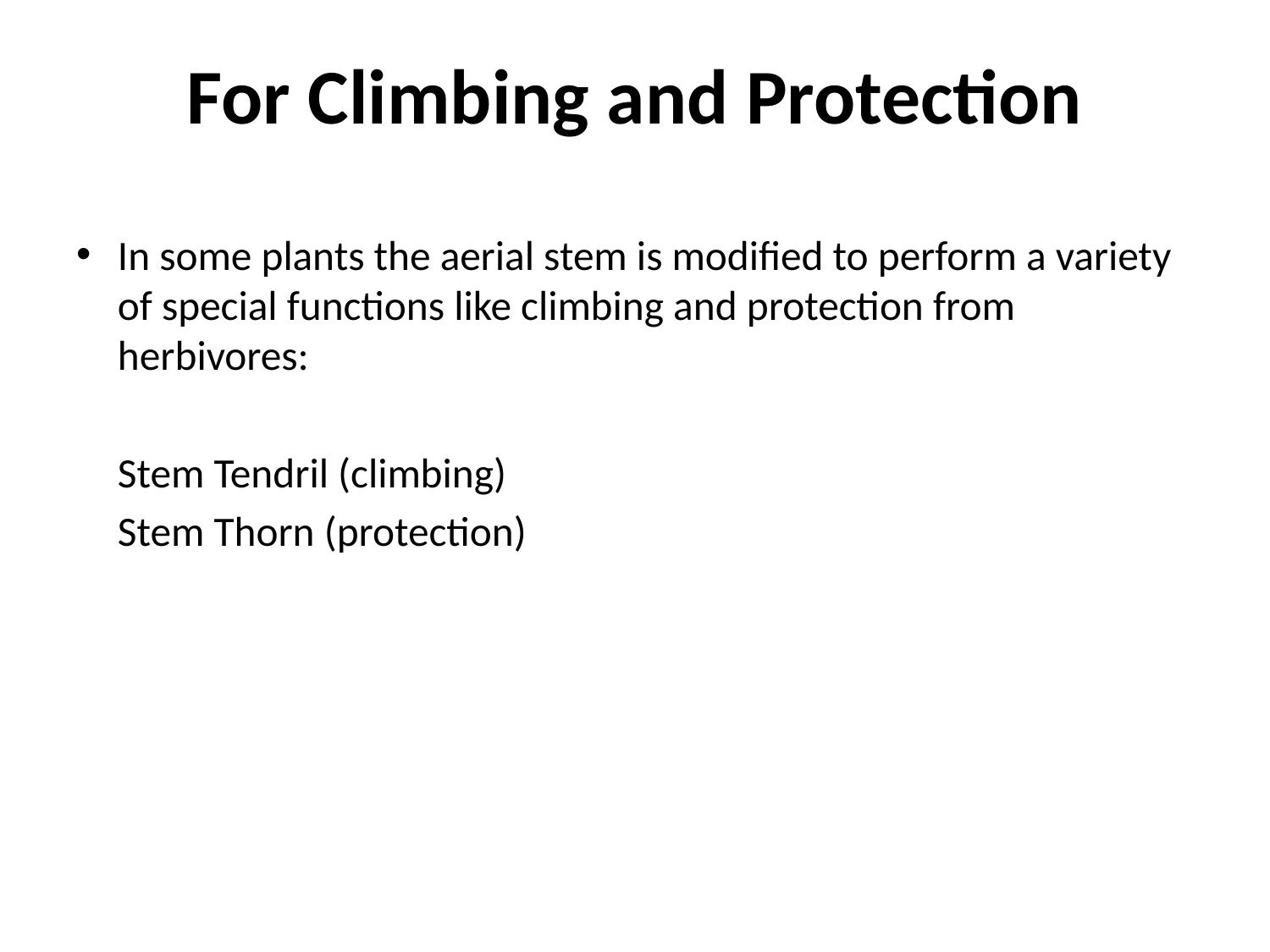

# For Climbing and Protection
In some plants the aerial stem is modified to perform a variety of special functions like climbing and protection from herbivores:

	Stem Tendril (climbing)
	Stem Thorn (protection)